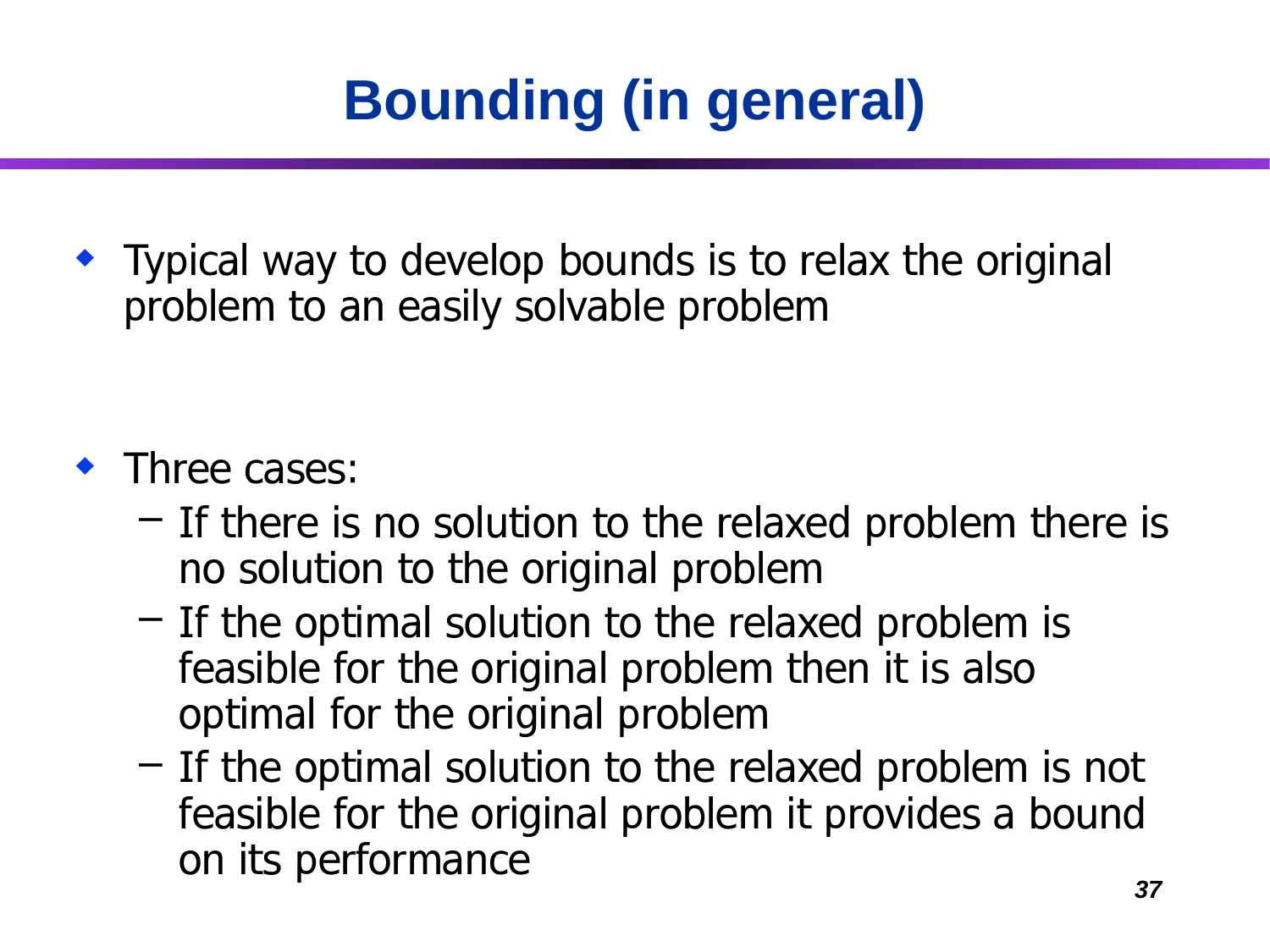

# Bounding (in general)
Typical way to develop bounds is to relax the original problem to an easily solvable problem

Three cases:
If there is no solution to the relaxed problem there is no solution to the original problem
If the optimal solution to the relaxed problem is feasible for the original problem then it is also optimal for the original problem
If the optimal solution to the relaxed problem is not feasible for the original problem it provides a bound on its performance
37